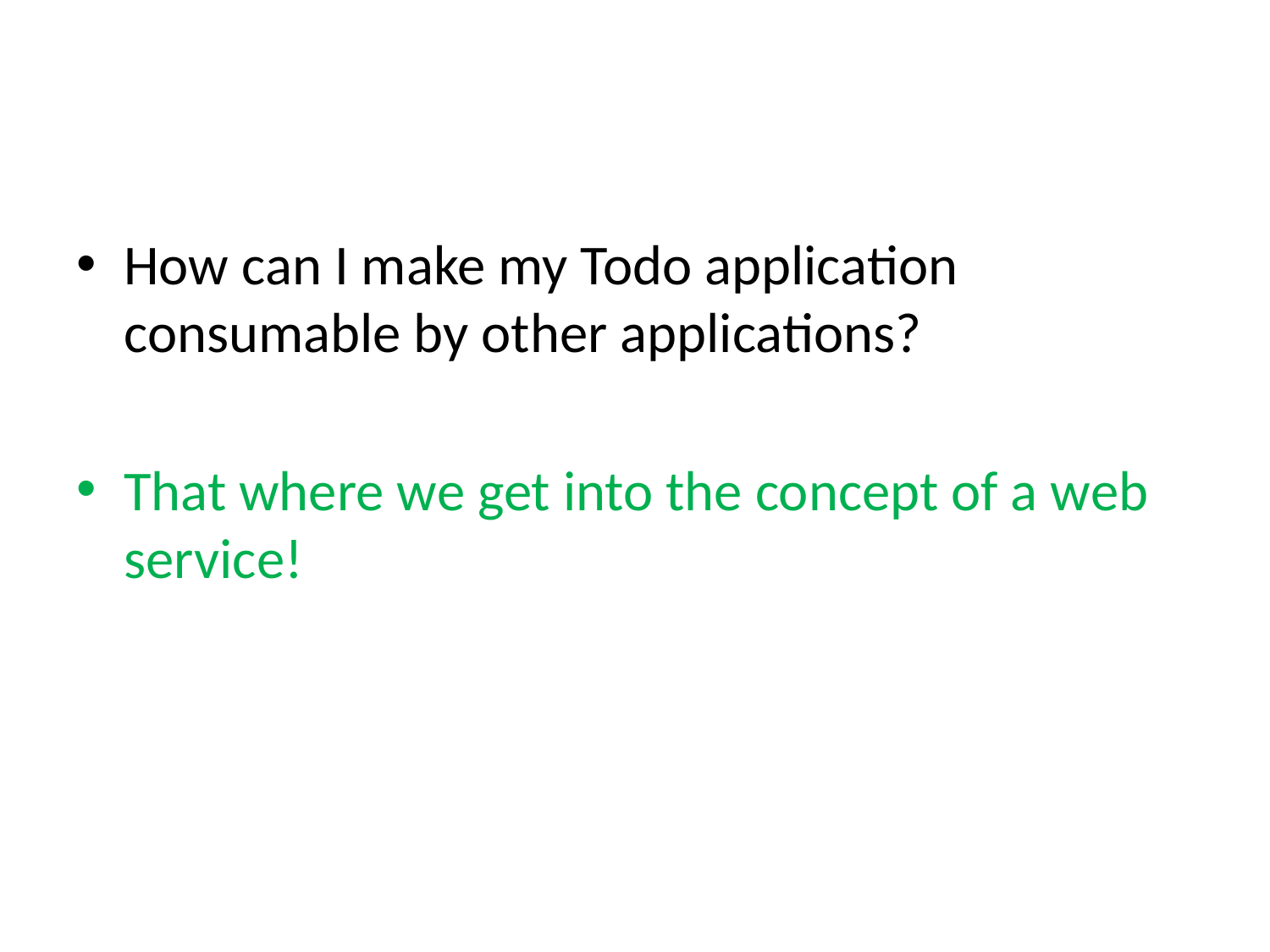

How can I make my Todo application consumable by other applications?

That where we get into the concept of a web service!